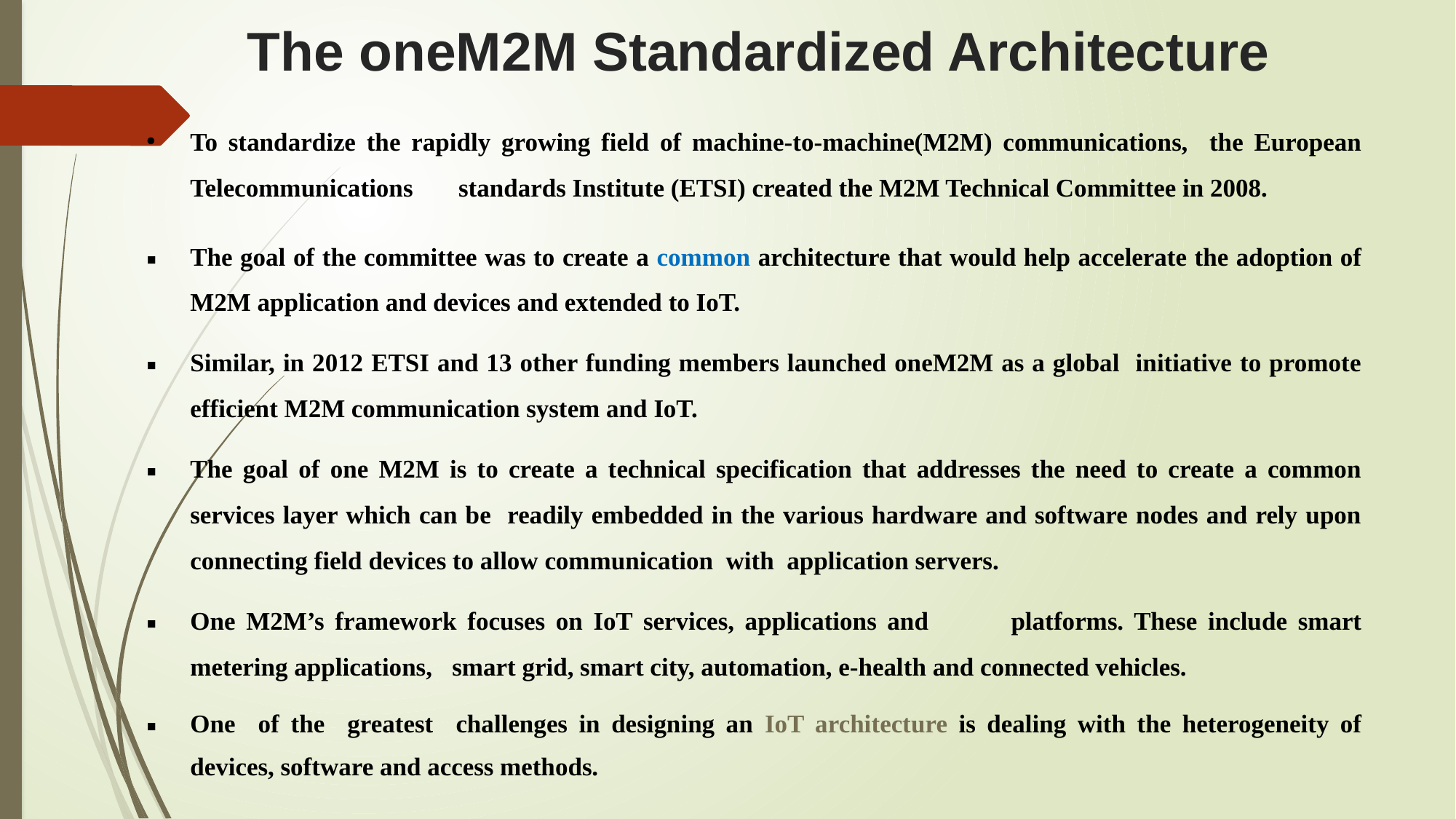

# The oneM2M Standardized Architecture
To standardize the rapidly growing field of machine-to-machine(M2M) communications,  the European Telecommunications	 standards Institute (ETSI) created the M2M Technical Committee in 2008.
The goal of the committee was to create a common architecture that would help accelerate the adoption of M2M application and devices and extended to IoT.
Similar, in 2012 ETSI and 13 other funding members launched oneM2M as a global  initiative to promote efficient M2M communication system and IoT.
The goal of one M2M is to create a technical specification that addresses the need to create a common services layer which can be  readily embedded in the various hardware and software nodes and rely upon connecting field devices to allow communication  with  application servers.
One M2M’s framework focuses on IoT services, applications and	platforms. These include smart metering applications,	smart grid, smart city, automation, e-health and connected vehicles.
One  of the  greatest  challenges in designing an IoT architecture is dealing with the heterogeneity of devices, software and access methods.